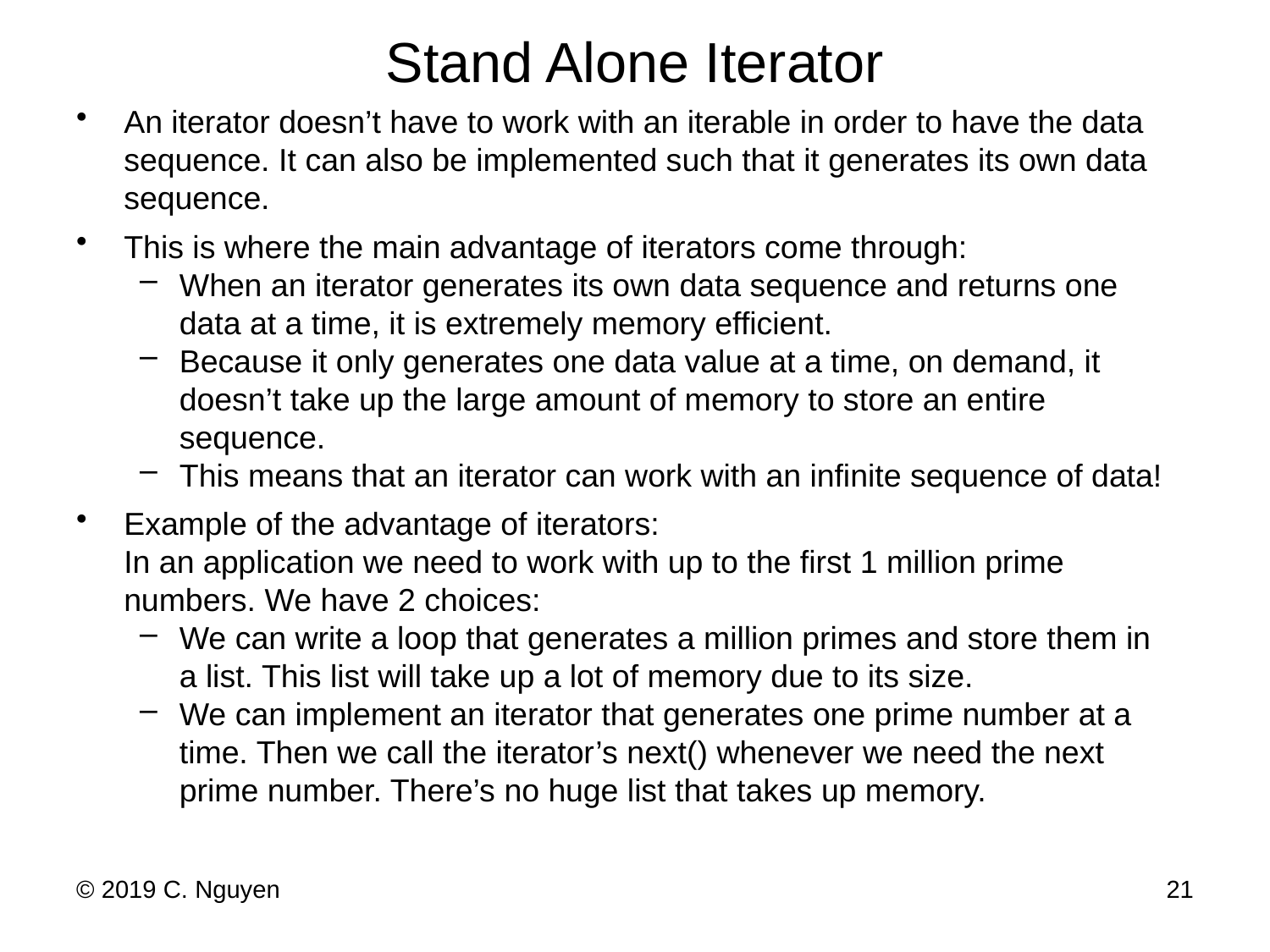

# Stand Alone Iterator
An iterator doesn’t have to work with an iterable in order to have the data sequence. It can also be implemented such that it generates its own data sequence.
This is where the main advantage of iterators come through:
When an iterator generates its own data sequence and returns one data at a time, it is extremely memory efficient.
Because it only generates one data value at a time, on demand, it doesn’t take up the large amount of memory to store an entire sequence.
This means that an iterator can work with an infinite sequence of data!
Example of the advantage of iterators:
In an application we need to work with up to the first 1 million prime numbers. We have 2 choices:
We can write a loop that generates a million primes and store them in a list. This list will take up a lot of memory due to its size.
We can implement an iterator that generates one prime number at a time. Then we call the iterator’s next() whenever we need the next prime number. There’s no huge list that takes up memory.
© 2019 C. Nguyen
21